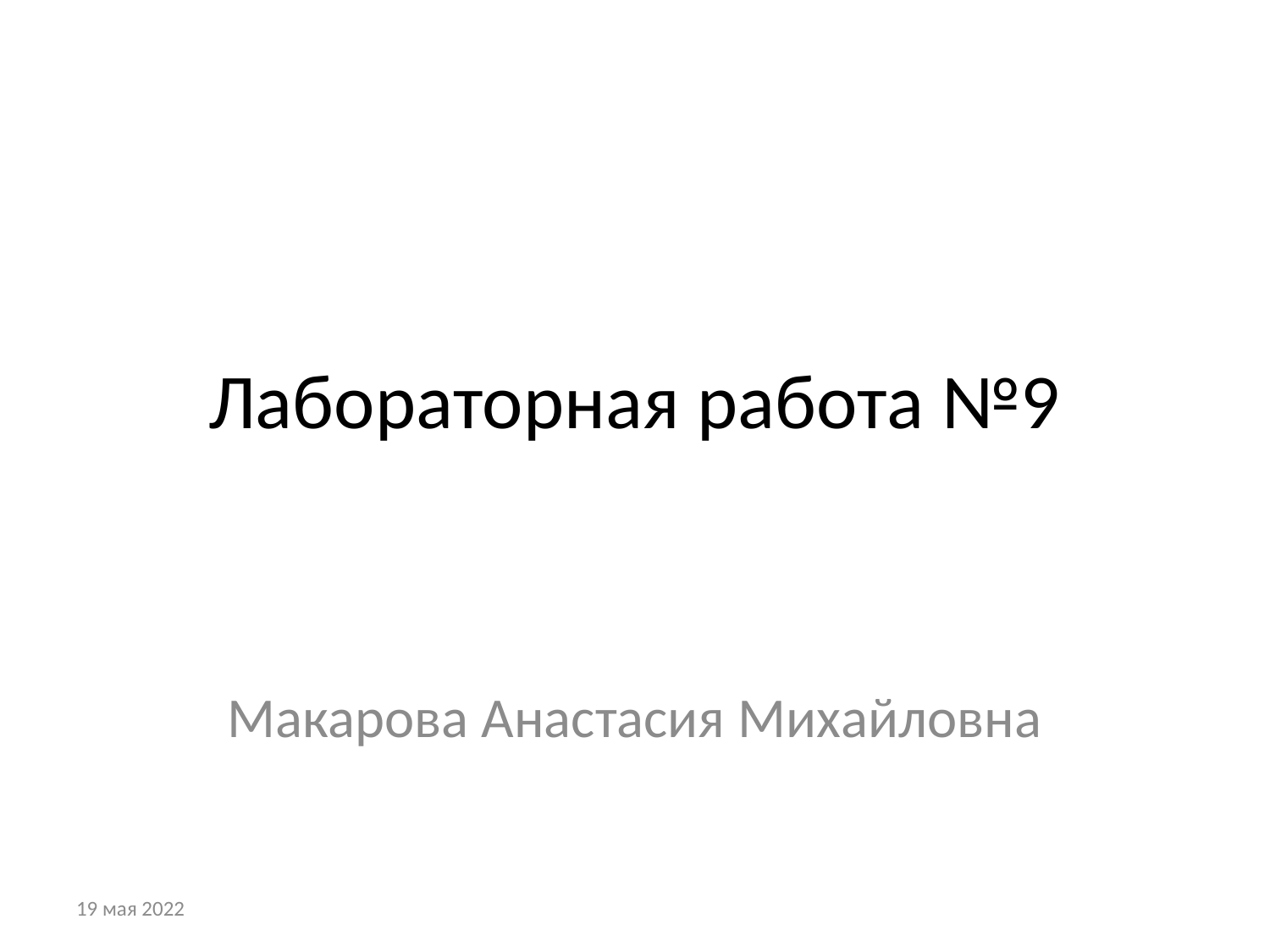

# Лабораторная работа №9
Макарова Анастасия Михайловна
19 мая 2022